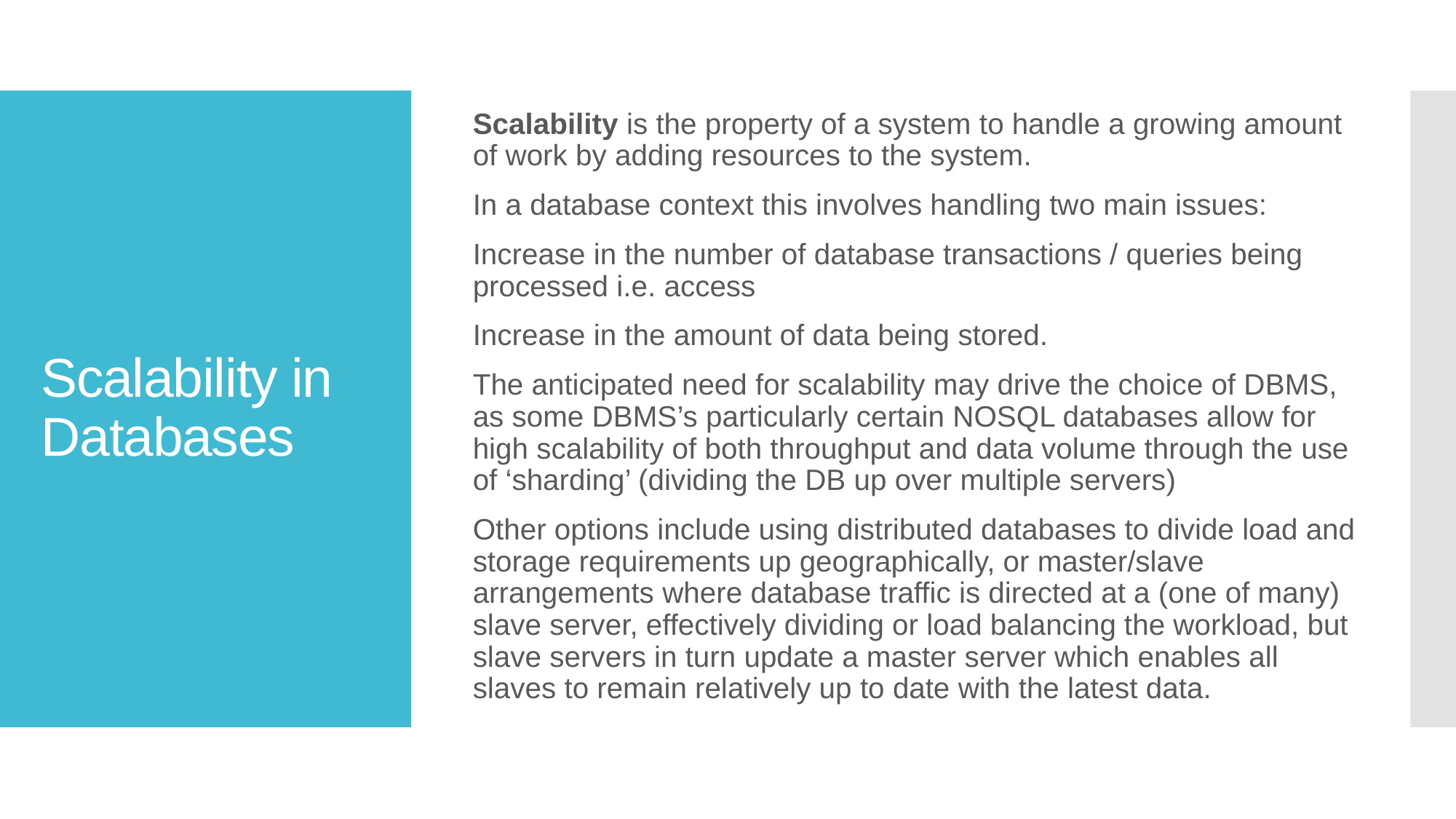

Scalability is the property of a system to handle a growing amount of work by adding resources to the system.
In a database context this involves handling two main issues:
Increase in the number of database transactions / queries being processed i.e. access
Increase in the amount of data being stored.
The anticipated need for scalability may drive the choice of DBMS, as some DBMS’s particularly certain NOSQL databases allow for high scalability of both throughput and data volume through the use of ‘sharding’ (dividing the DB up over multiple servers)
Other options include using distributed databases to divide load and storage requirements up geographically, or master/slave arrangements where database traffic is directed at a (one of many) slave server, effectively dividing or load balancing the workload, but slave servers in turn update a master server which enables all slaves to remain relatively up to date with the latest data.

# Scalability in Databases